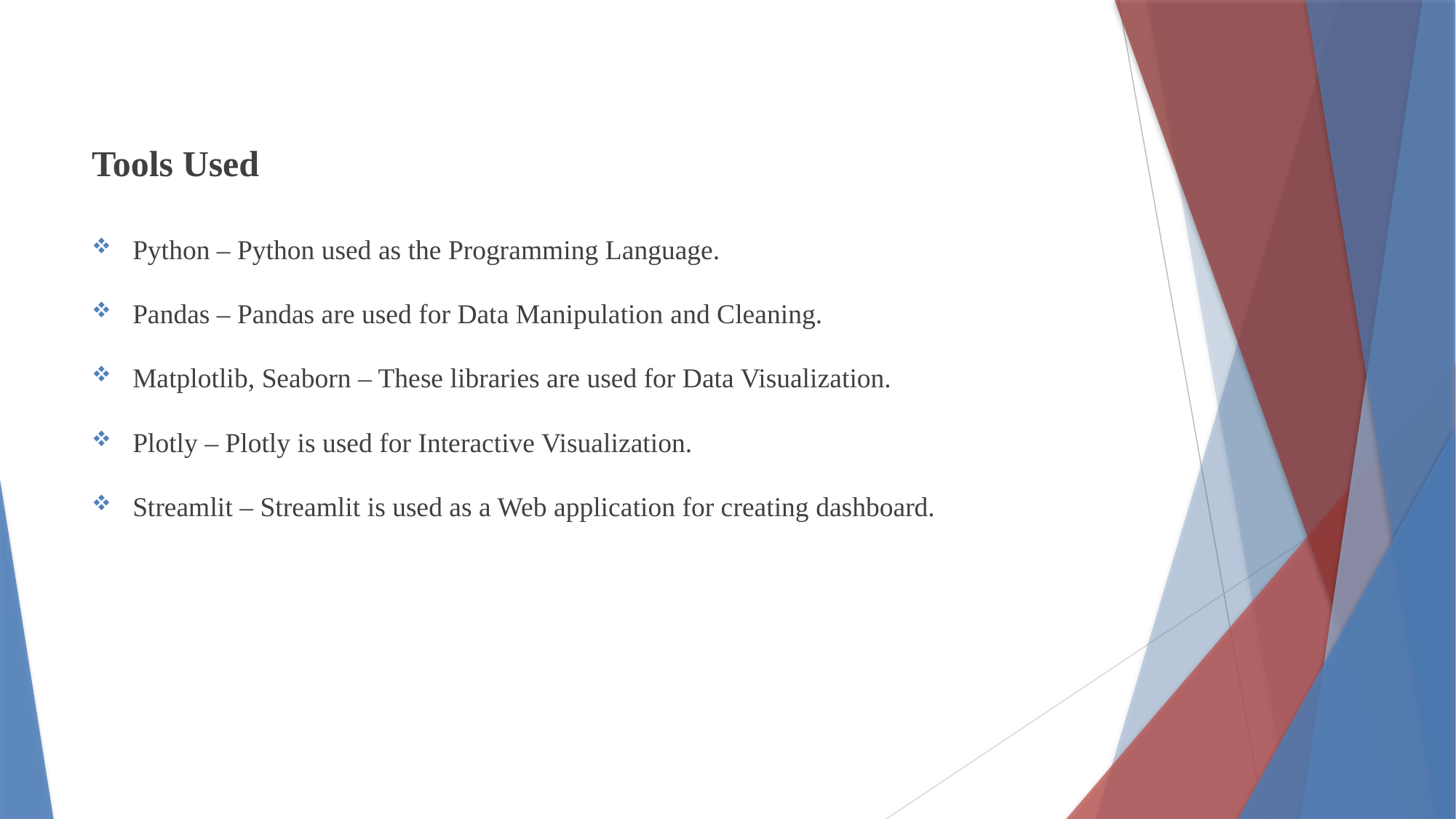

Tools Used
Python – Python used as the Programming Language.
Pandas – Pandas are used for Data Manipulation and Cleaning.
Matplotlib, Seaborn – These libraries are used for Data Visualization.
Plotly – Plotly is used for Interactive Visualization.
Streamlit – Streamlit is used as a Web application for creating dashboard.